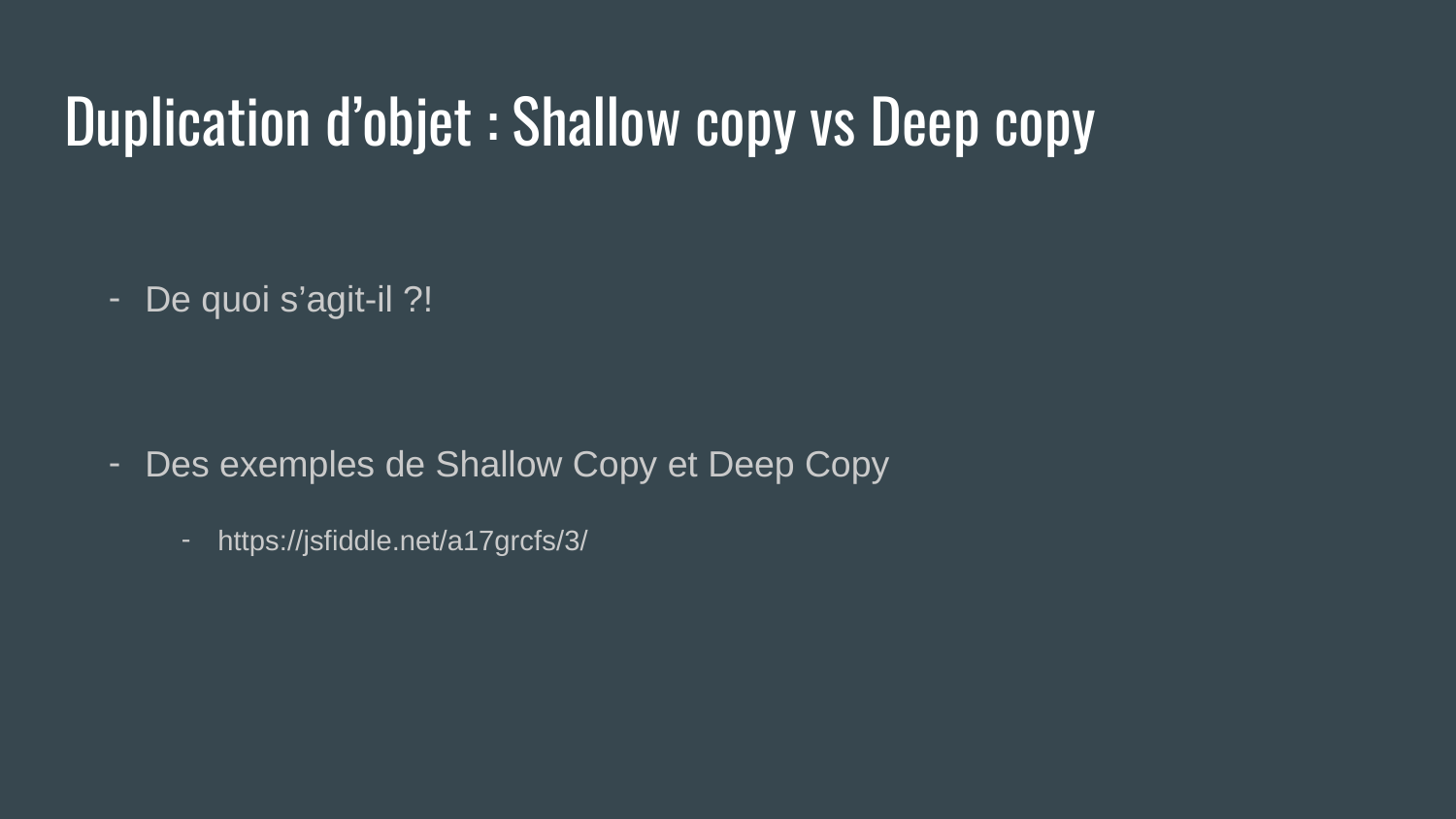

# Duplication d’objet : Shallow copy vs Deep copy

De quoi s’agit-il ?!

Des exemples de Shallow Copy et Deep Copy
https://jsfiddle.net/a17grcfs/3/